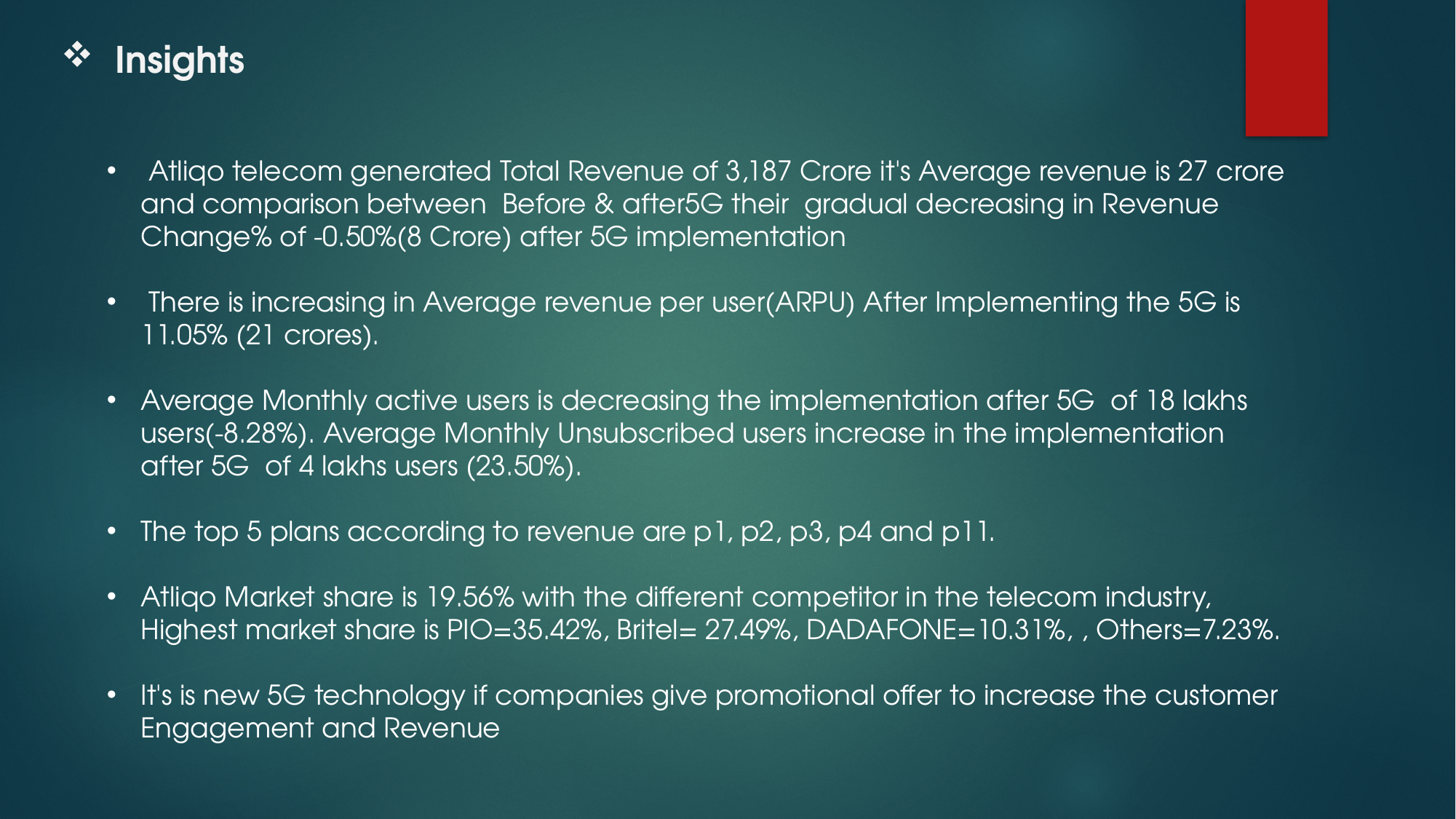

Insights
 Atliqo telecom generated Total Revenue of 3,187 Crore it's Average revenue is 27 crore and comparison between  Before & after5G their  gradual decreasing in Revenue Change% of -0.50%(8 Crore) after 5G implementation

 There is increasing in Average revenue per user(ARPU) After Implementing the 5G is 11.05% (21 crores).

Average Monthly active users is decreasing the implementation after 5G  of 18 lakhs users(-8.28%). Average Monthly Unsubscribed users increase in the implementation after 5G  of 4 lakhs users (23.50%).

The top 5 plans according to revenue are p1, p2, p3, p4 and p11.

Atliqo Market share is 19.56% with the different competitor in the telecom industry, Highest market share is PIO=35.42%, Britel= 27.49%, DADAFONE=10.31%, , Others=7.23%.

It's is new 5G technology if companies give promotional offer to increase the customer Engagement and Revenue